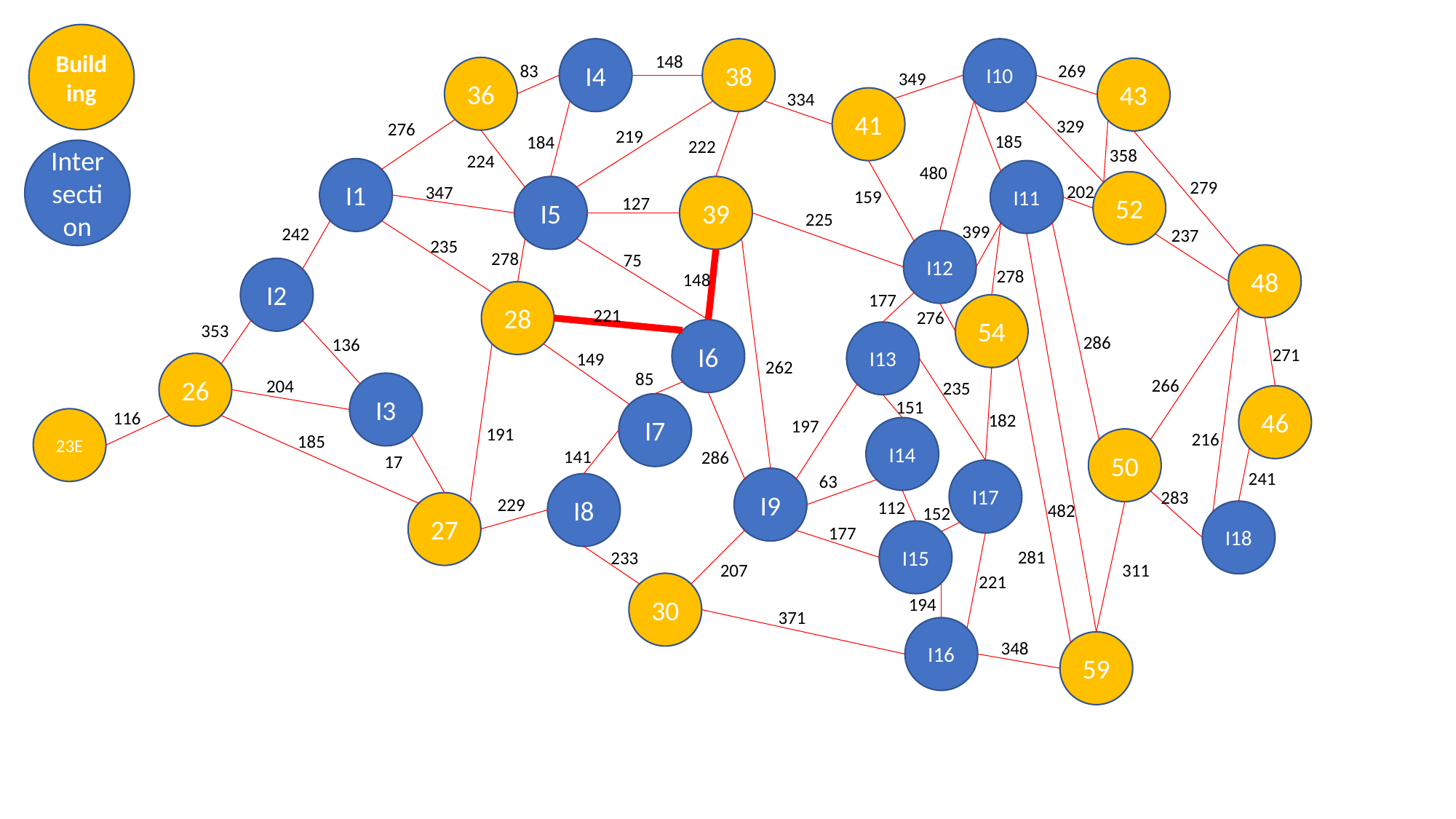

Building
I4
38
I10
148
269
83
36
43
349
334
41
329
276
219
185
184
222
358
Intersection
224
480
I1
I11
279
52
202
347
I5
39
159
127
225
399
242
237
235
I12
278
75
48
I2
278
148
28
177
54
221
276
353
I6
I13
286
136
271
149
262
26
85
266
204
235
I3
46
151
I7
116
182
23E
197
191
I14
216
185
50
141
286
17
I17
241
63
I9
I8
283
229
112
27
482
152
I18
177
I15
281
233
311
207
221
30
194
371
I16
348
59